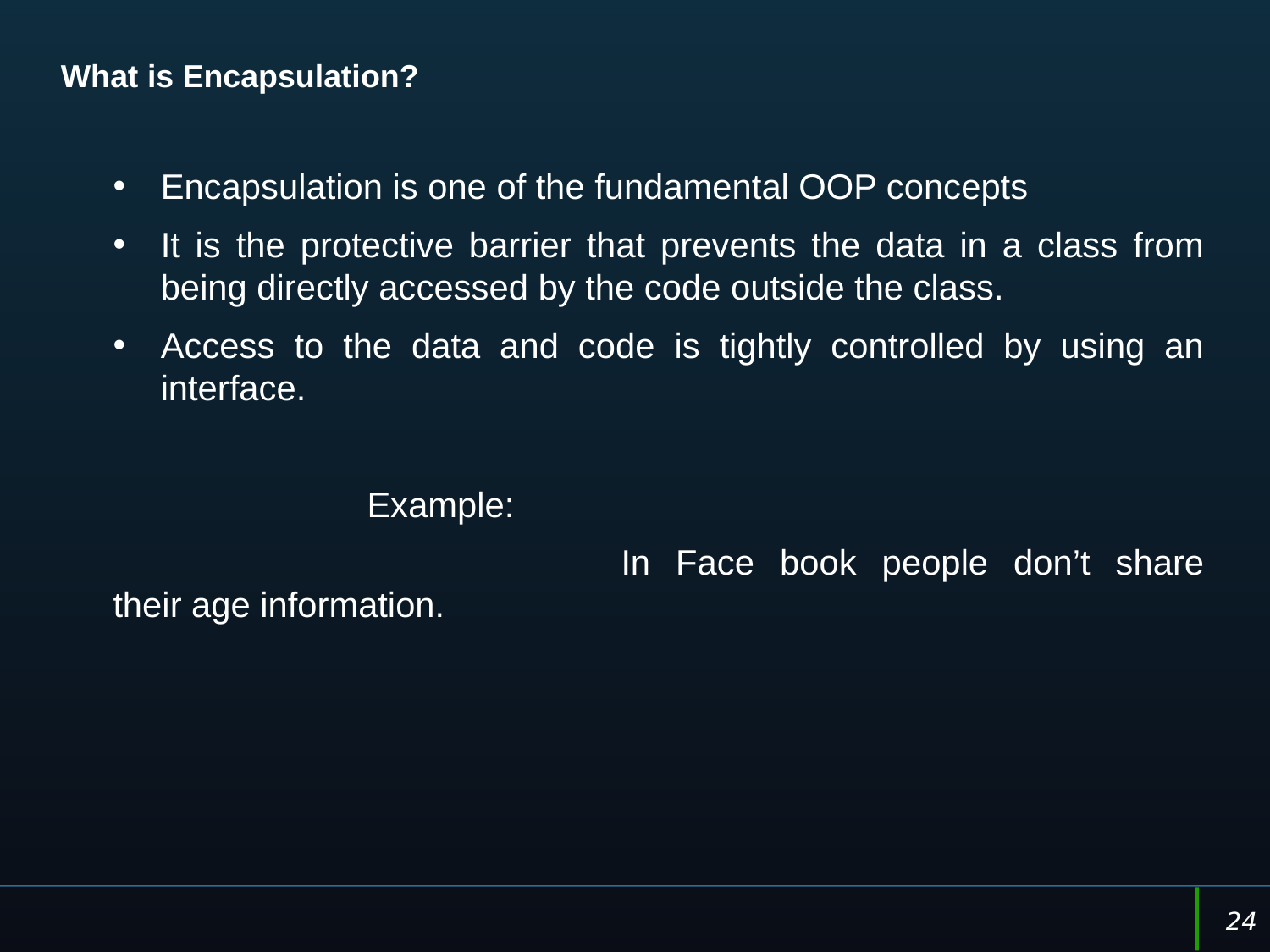

# What is Encapsulation?
Encapsulation is one of the fundamental OOP concepts
It is the protective barrier that prevents the data in a class from being directly accessed by the code outside the class.
Access to the data and code is tightly controlled by using an interface.

		Example:
				In Face book people don’t share their age information.

24